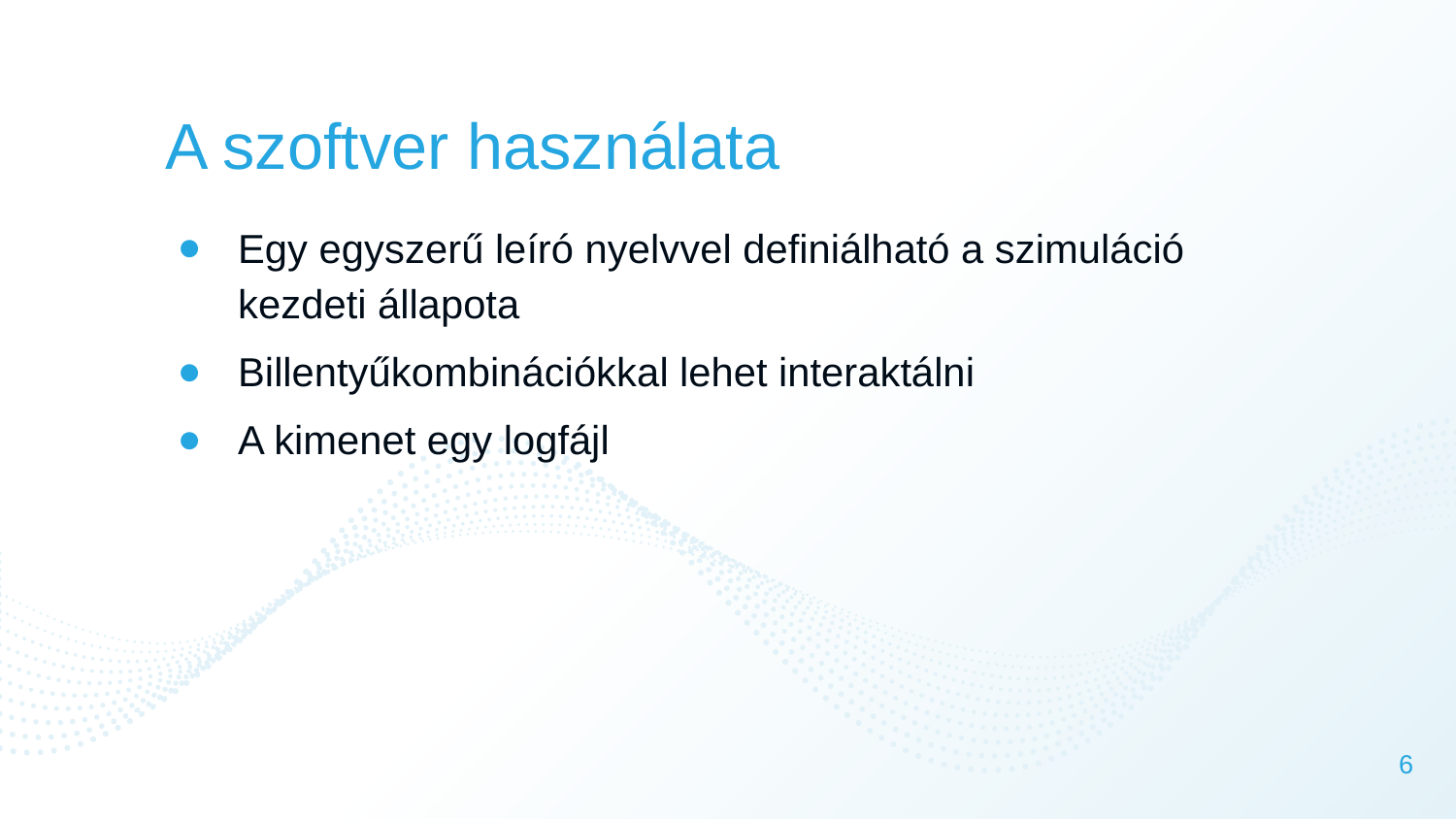

# A szoftver használata
Egy egyszerű leíró nyelvvel definiálható a szimuláció kezdeti állapota
Billentyűkombinációkkal lehet interaktálni
A kimenet egy logfájl

6